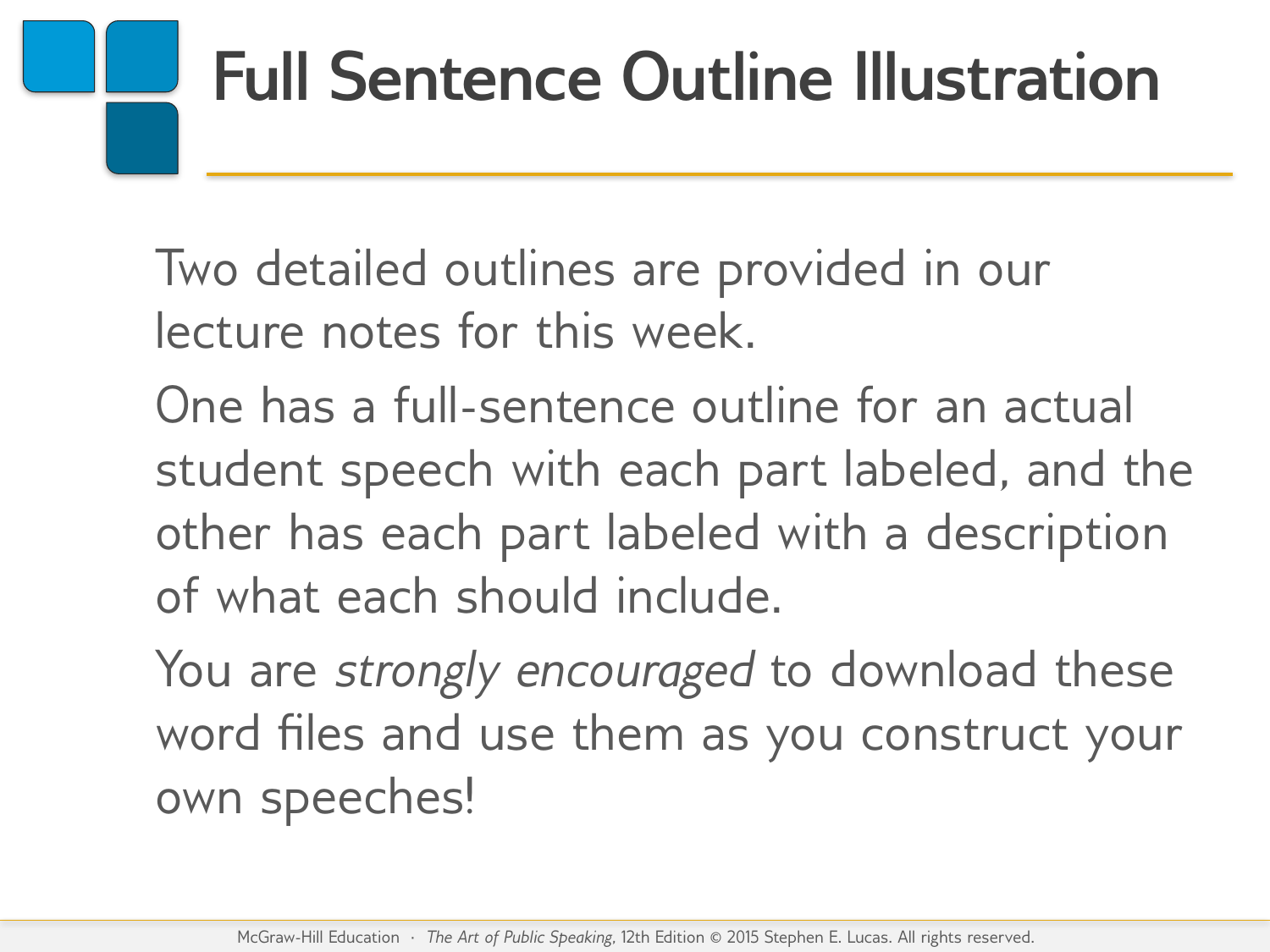

# Full Sentence Outline Illustration
Two detailed outlines are provided in our lecture notes for this week.
One has a full-sentence outline for an actual student speech with each part labeled, and the other has each part labeled with a description of what each should include.
You are strongly encouraged to download these word files and use them as you construct your own speeches!